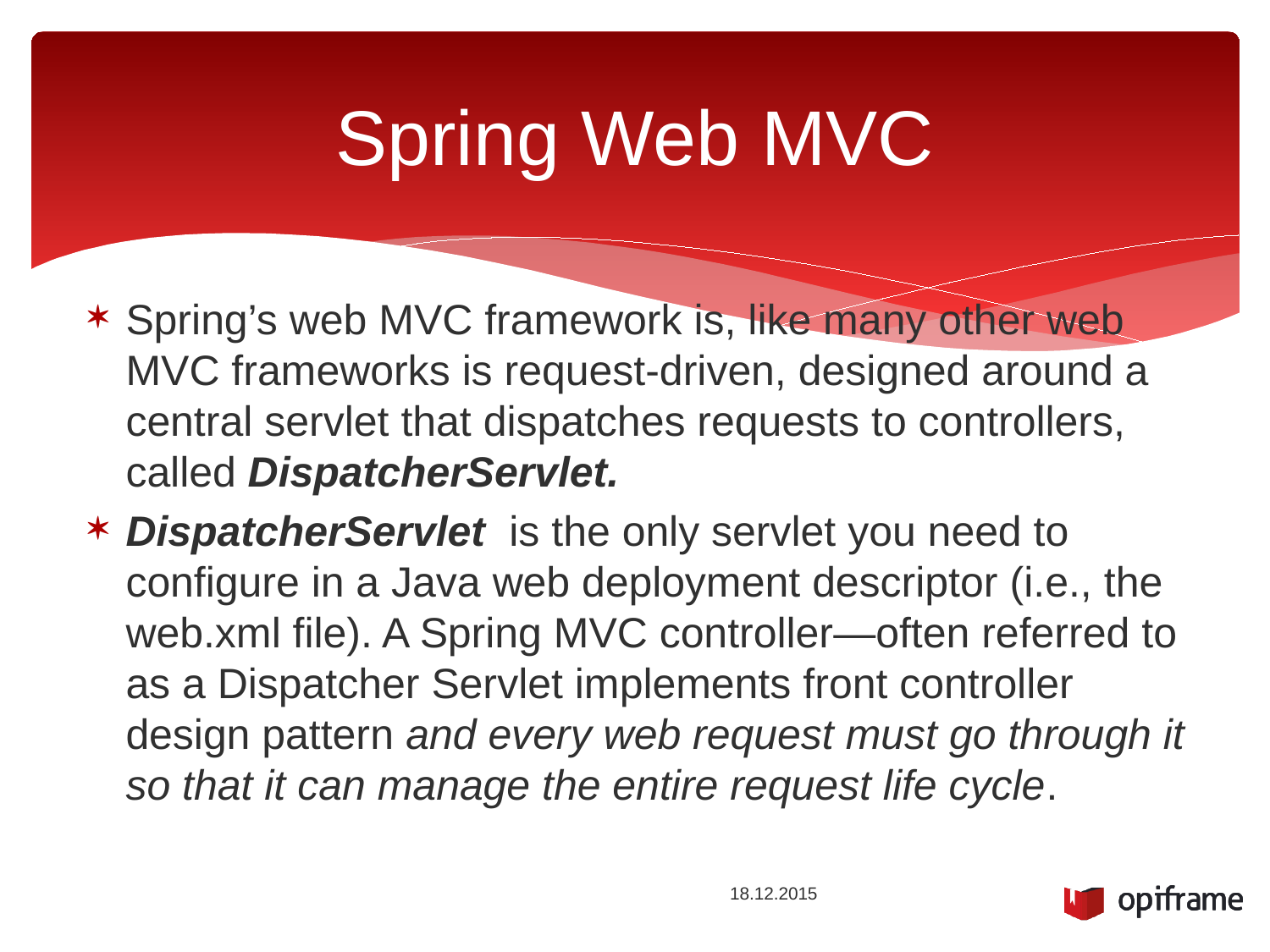

# Spring Web MVC
Spring’s web MVC framework is, like many other web MVC frameworks is request-driven, designed around a central servlet that dispatches requests to controllers, called DispatcherServlet.
DispatcherServlet  is the only servlet you need to configure in a Java web deployment descriptor (i.e., the web.xml file). A Spring MVC controller—often referred to as a Dispatcher Servlet implements front controller design pattern and every web request must go through it so that it can manage the entire request life cycle.

18.12.2015